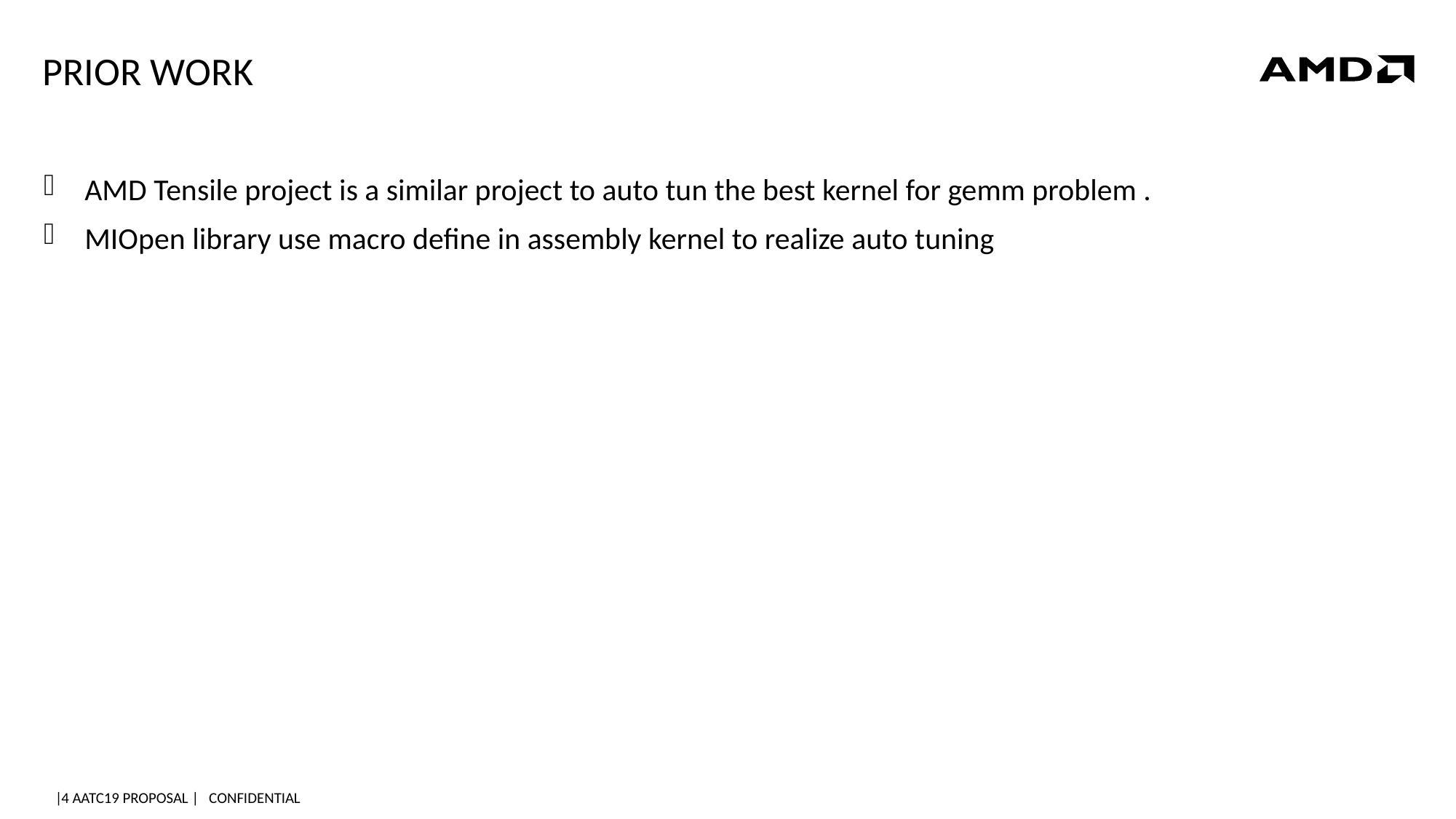

# Prior work
AMD Tensile project is a similar project to auto tun the best kernel for gemm problem .
MIOpen library use macro define in assembly kernel to realize auto tuning